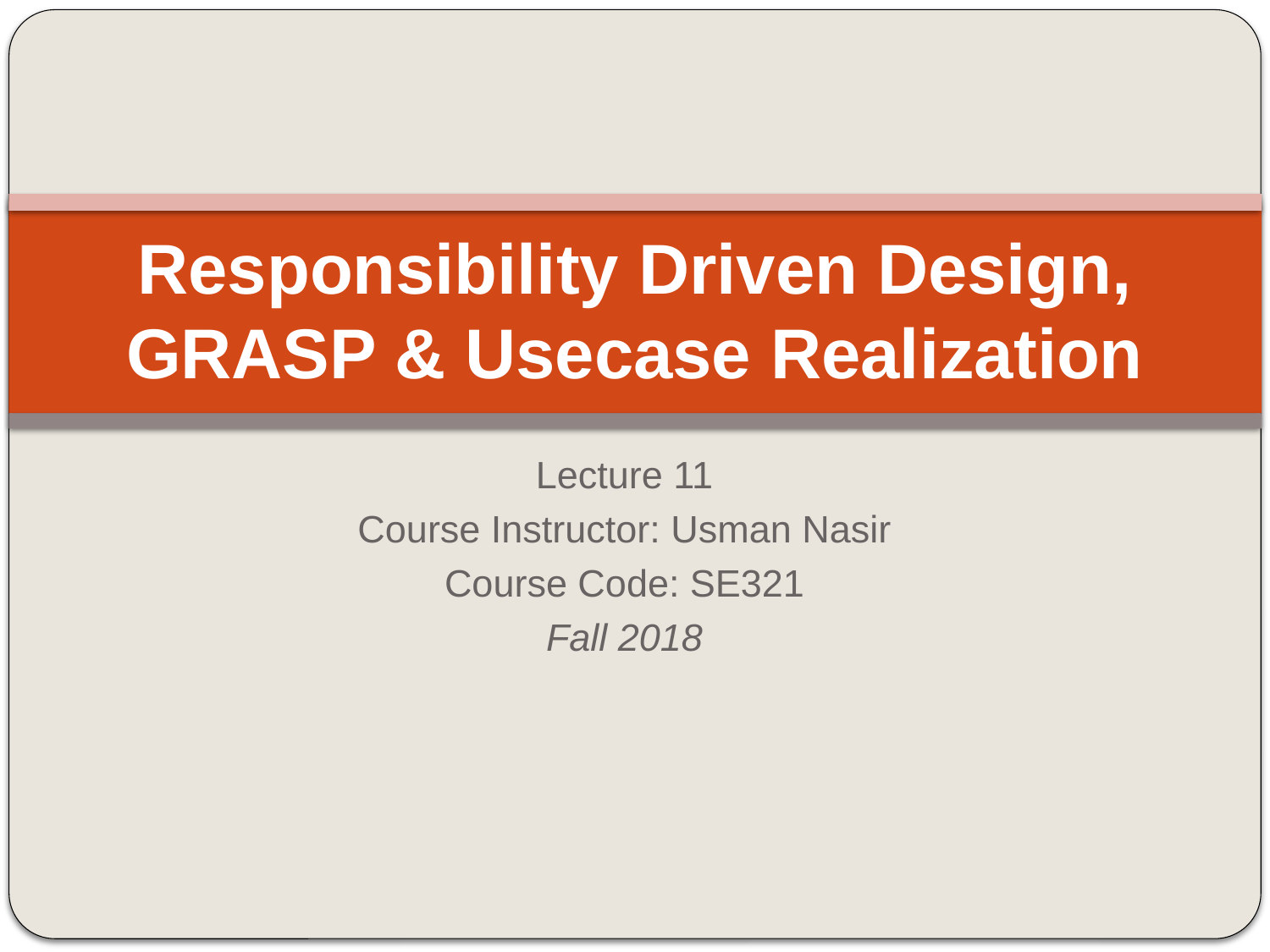

# Responsibility Driven Design, GRASP & Usecase Realization
Lecture 11
Course Instructor: Usman Nasir
Course Code: SE321
Fall 2018